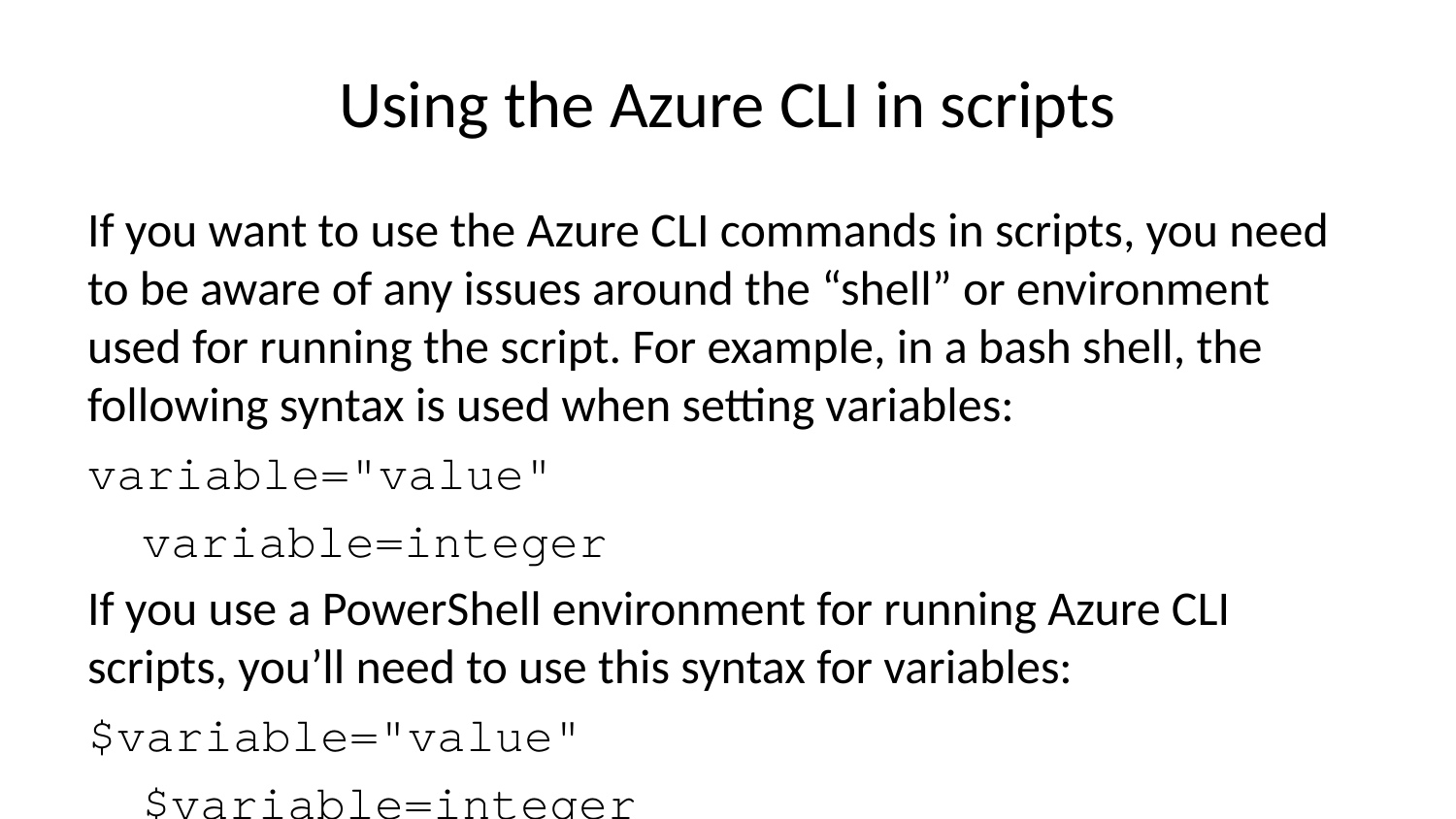

# Using the Azure CLI in scripts
If you want to use the Azure CLI commands in scripts, you need to be aware of any issues around the “shell” or environment used for running the script. For example, in a bash shell, the following syntax is used when setting variables:
variable="value"
variable=integer
If you use a PowerShell environment for running Azure CLI scripts, you’ll need to use this syntax for variables:
$variable="value"
$variable=integer
The Azure CLI must be installed before it can be used to manage Azure resources from a local computer. The installation steps vary for Windows, Linux, and macOS, but once installed, the commands are common across platforms.